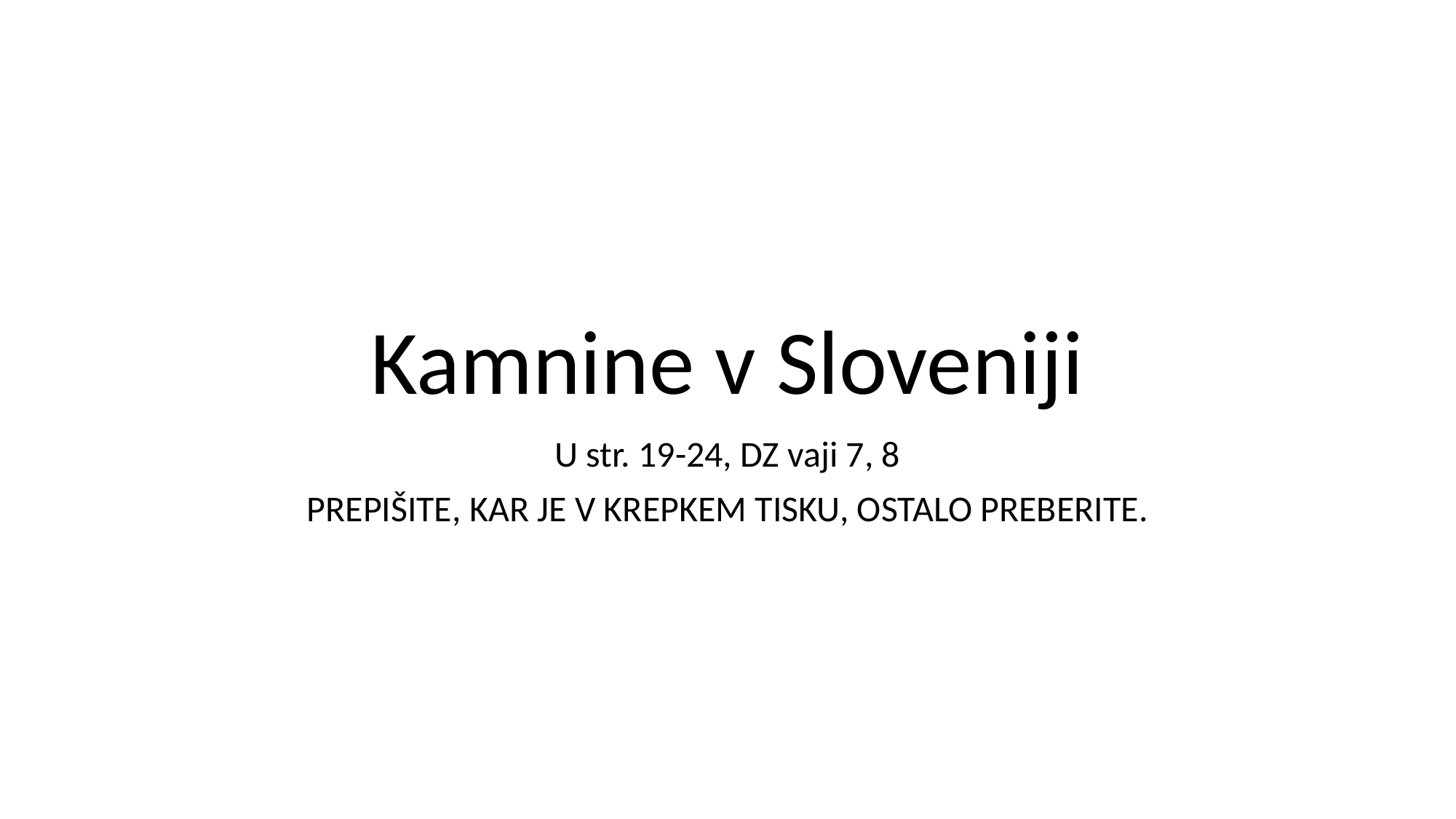

# Kamnine v Sloveniji
U str. 19-24, DZ vaji 7, 8
PREPIŠITE, KAR JE V KREPKEM TISKU, OSTALO PREBERITE.